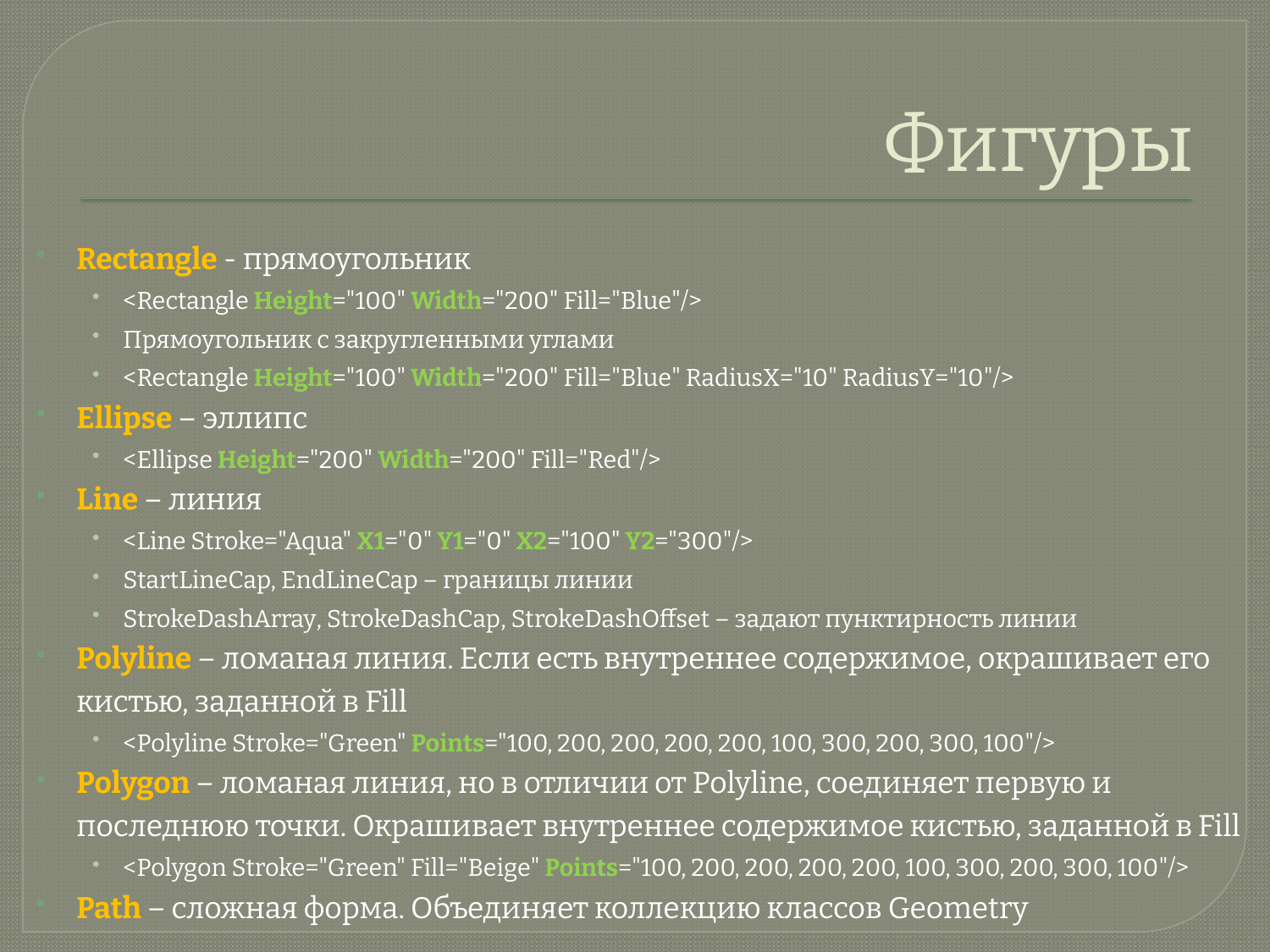

# Фигуры
Rectangle - прямоугольник
<Rectangle Height="100" Width="200" Fill="Blue"/>
Прямоугольник с закругленными углами
<Rectangle Height="100" Width="200" Fill="Blue" RadiusX="10" RadiusY="10"/>
Ellipse – эллипс
<Ellipse Height="200" Width="200" Fill="Red"/>
Line – линия
<Line Stroke="Aqua" X1="0" Y1="0" X2="100" Y2="300"/>
StartLineCap, EndLineCap – границы линии
StrokeDashArray, StrokeDashCap, StrokeDashOffset – задают пунктирность линии
Polyline – ломаная линия. Если есть внутреннее содержимое, окрашивает его кистью, заданной в Fill
<Polyline Stroke="Green" Points="100, 200, 200, 200, 200, 100, 300, 200, 300, 100"/>
Polygon – ломаная линия, но в отличии от Polyline, соединяет первую и последнюю точки. Окрашивает внутреннее содержимое кистью, заданной в Fill
<Polygon Stroke="Green" Fill="Beige" Points="100, 200, 200, 200, 200, 100, 300, 200, 300, 100"/>
Path – сложная форма. Объединяет коллекцию классов Geometry